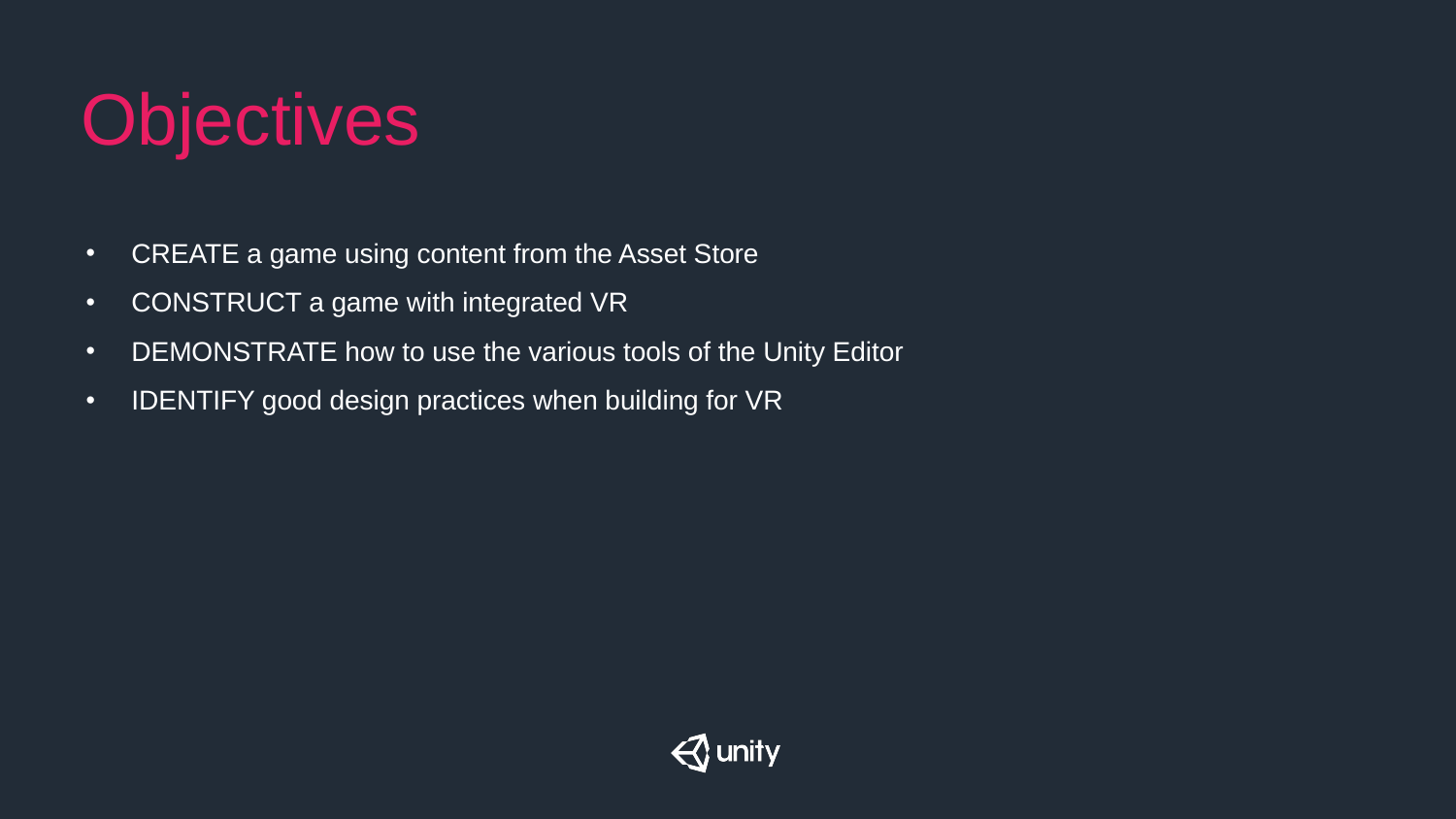

# Objectives
CREATE a game using content from the Asset Store
CONSTRUCT a game with integrated VR
DEMONSTRATE how to use the various tools of the Unity Editor
IDENTIFY good design practices when building for VR